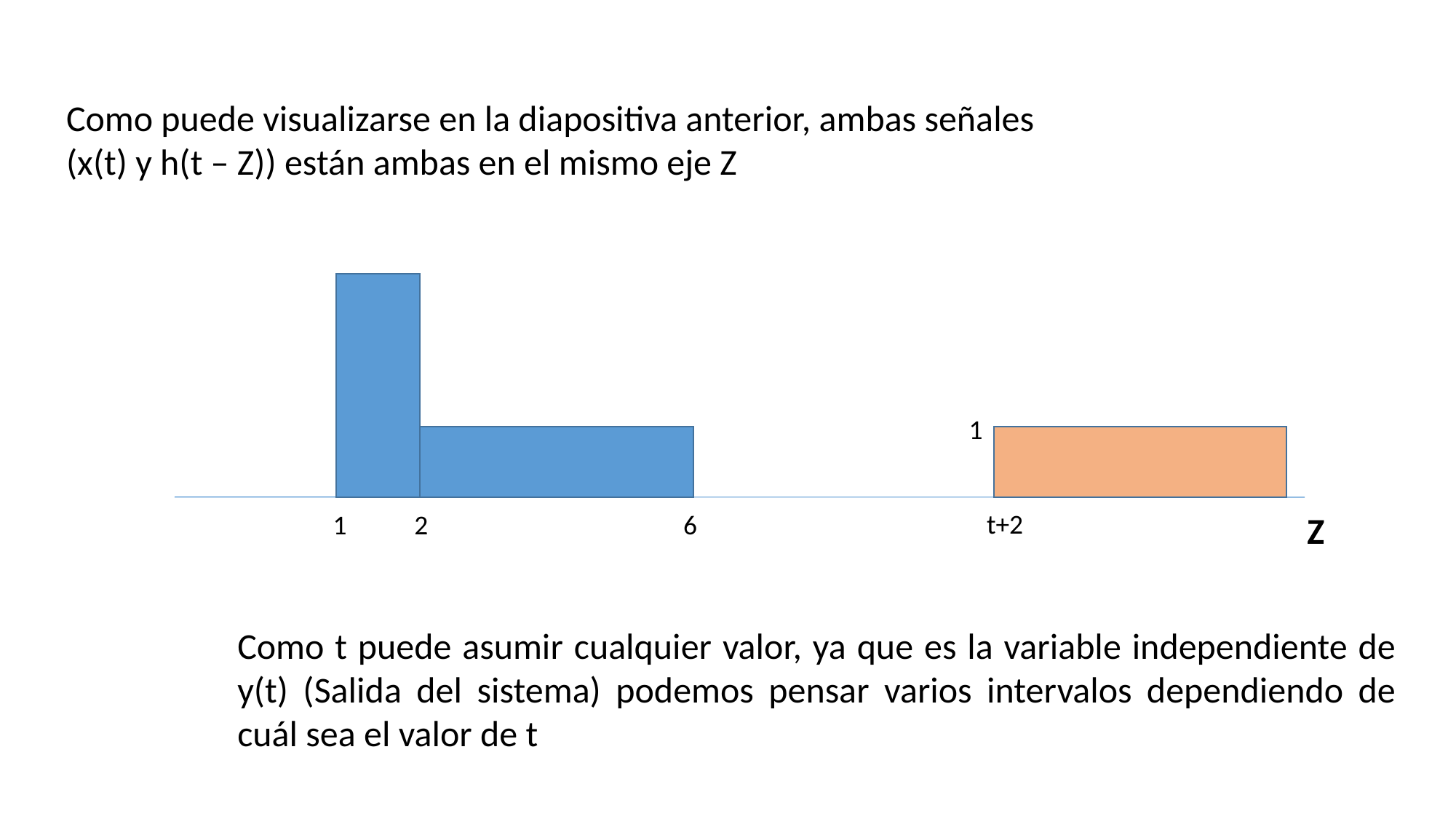

Como puede visualizarse en la diapositiva anterior, ambas señales
(x(t) y h(t – Z)) están ambas en el mismo eje Z

1

t+2
1
6
2
Z
Como t puede asumir cualquier valor, ya que es la variable independiente de y(t) (Salida del sistema) podemos pensar varios intervalos dependiendo de cuál sea el valor de t